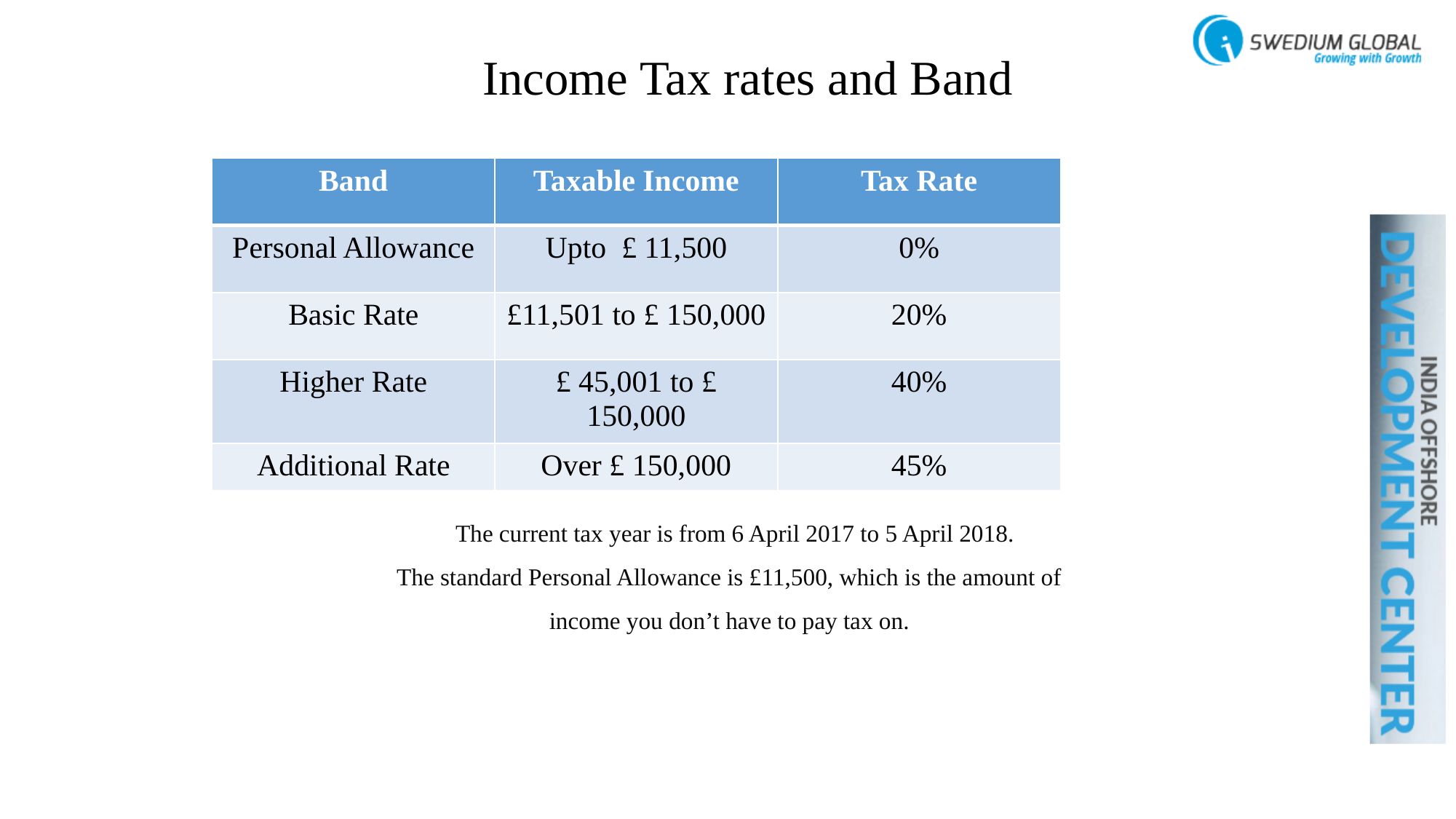

# Income Tax rates and Band
| Band | Taxable Income | Tax Rate |
| --- | --- | --- |
| Personal Allowance | Upto £ 11,500 | 0% |
| Basic Rate | £11,501 to £ 150,000 | 20% |
| Higher Rate | £ 45,001 to £ 150,000 | 40% |
| Additional Rate | Over £ 150,000 | 45% |
The current tax year is from 6 April 2017 to 5 April 2018.
The standard Personal Allowance is £11,500, which is the amount of income you don’t have to pay tax on.